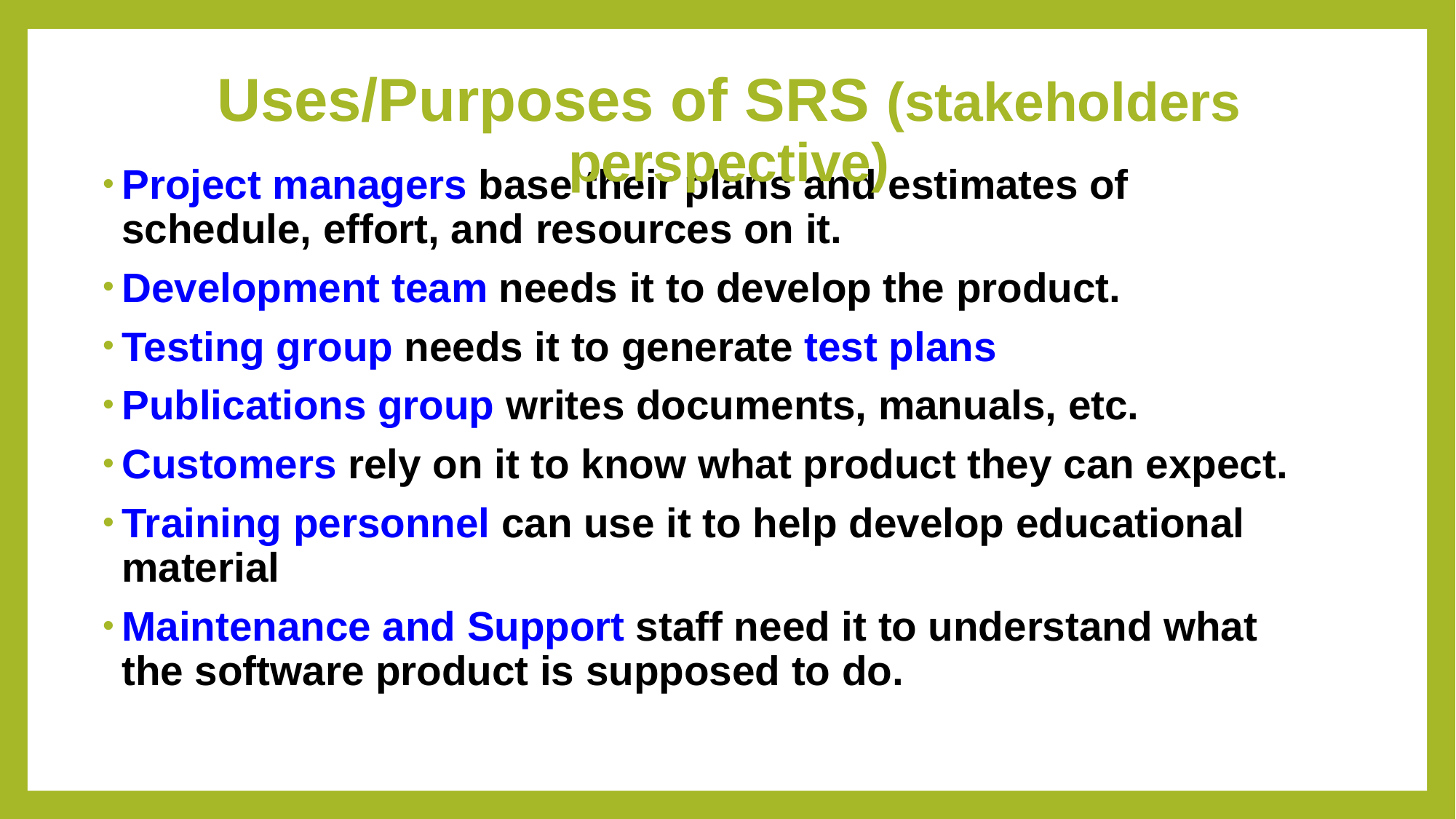

Uses/Purposes of SRS (stakeholders perspective)
Project managers base their plans and estimates of schedule, effort, and resources on it.
Development team needs it to develop the product.
Testing group needs it to generate test plans
Publications group writes documents, manuals, etc.
Customers rely on it to know what product they can expect.
Training personnel can use it to help develop educational material
Maintenance and Support staff need it to understand what the software product is supposed to do.